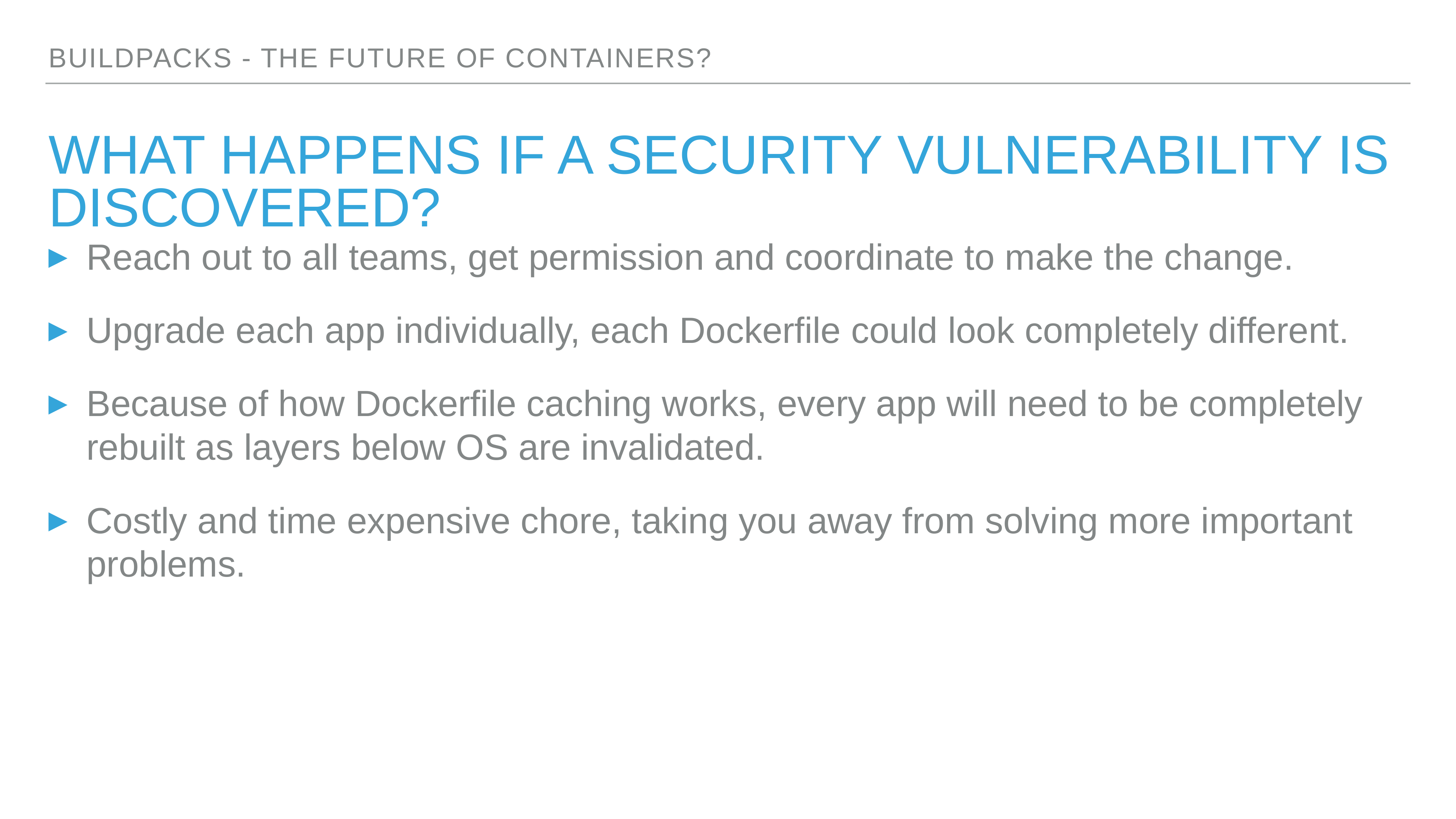

Buildpacks - the future of containers?
# What happens if a Security vulnerability is discovered?
Reach out to all teams, get permission and coordinate to make the change.
Upgrade each app individually, each Dockerfile could look completely different.
Because of how Dockerfile caching works, every app will need to be completely rebuilt as layers below OS are invalidated.
Costly and time expensive chore, taking you away from solving more important problems.